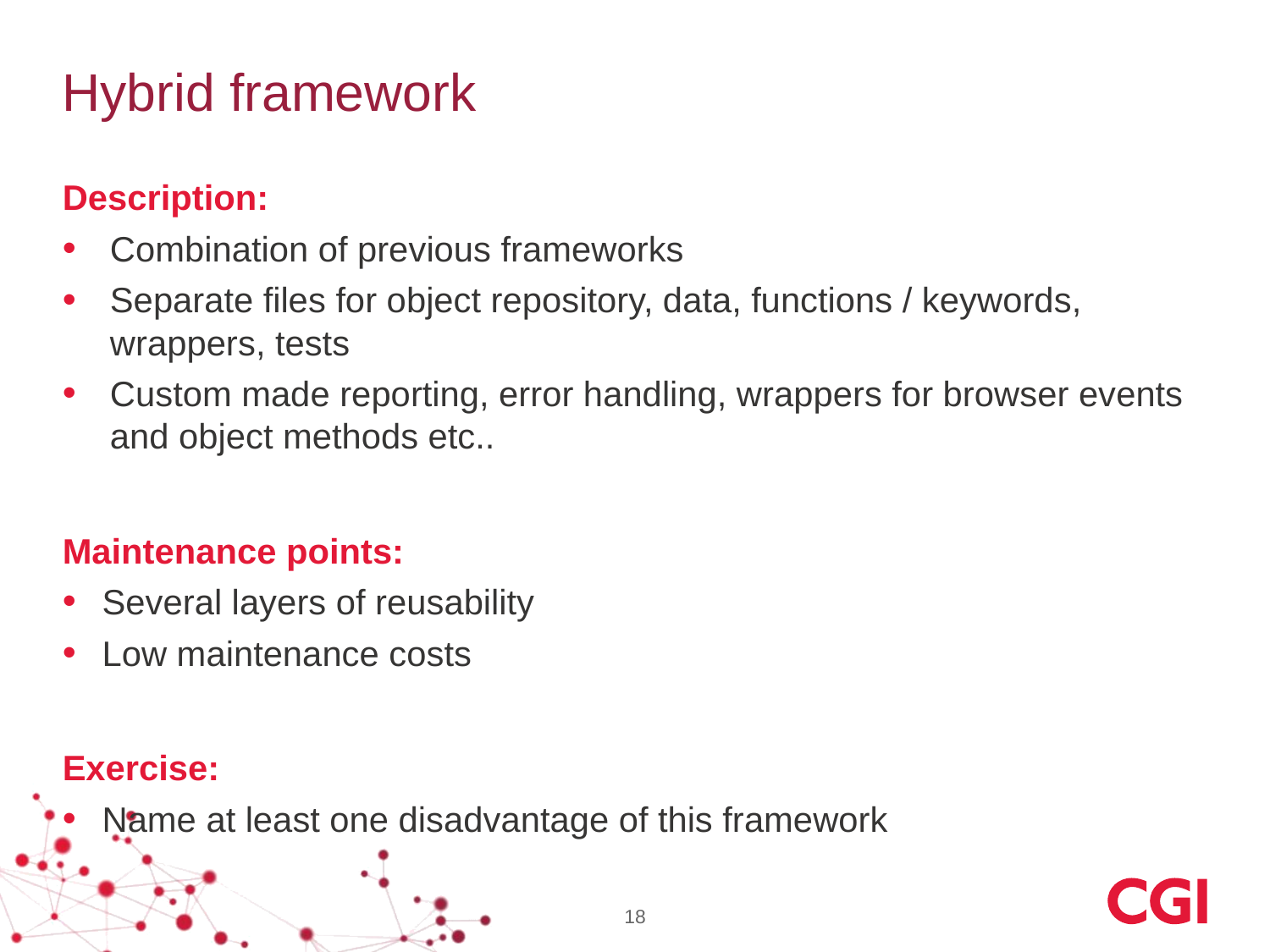

# Hybrid framework
Description:
Combination of previous frameworks
Separate files for object repository, data, functions / keywords, wrappers, tests
Custom made reporting, error handling, wrappers for browser events and object methods etc..

Maintenance points:
Several layers of reusability
Low maintenance costs

Exercise:
Name at least one disadvantage of this framework
18